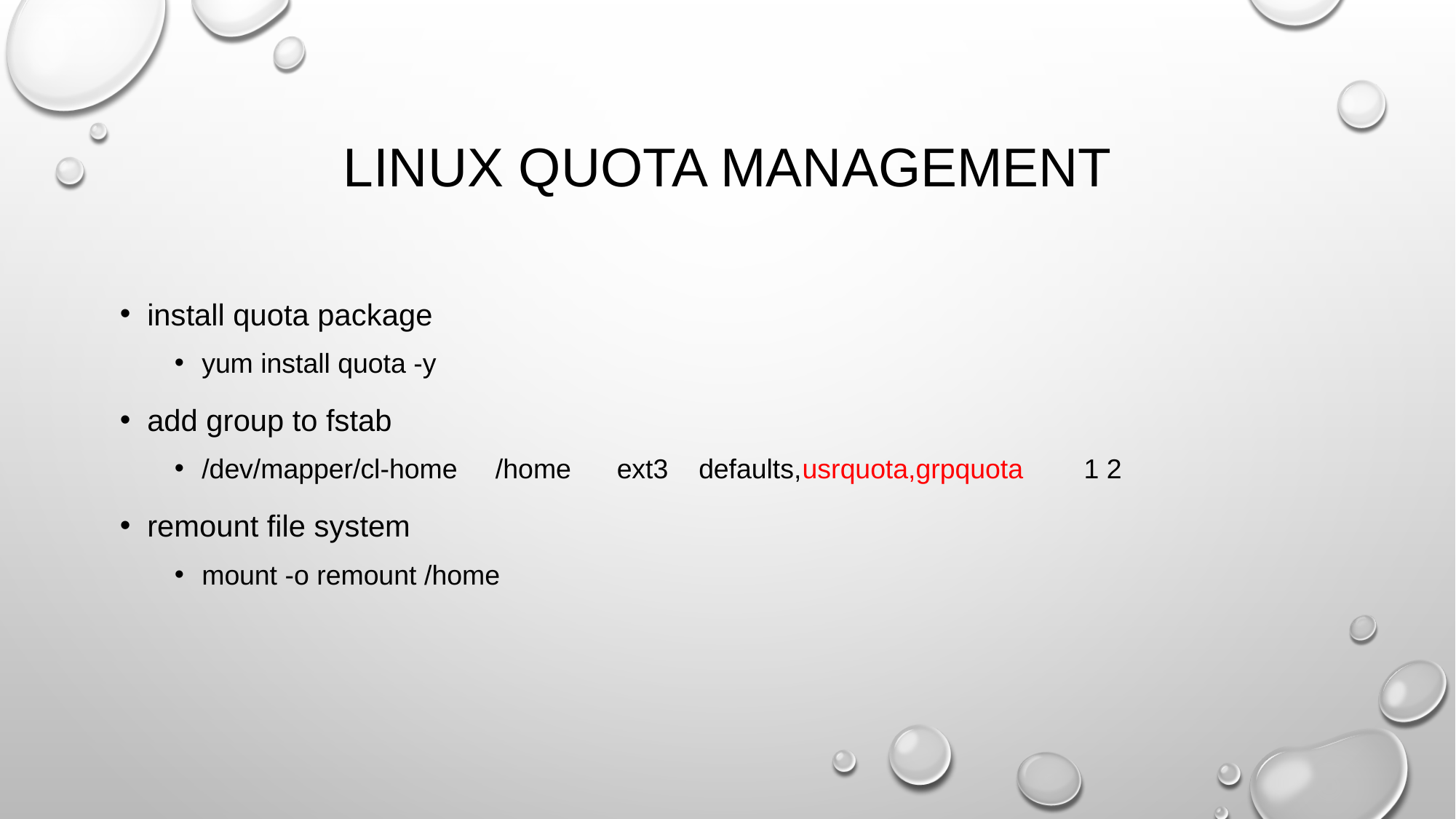

# linux quota management
install quota package
yum install quota -y
add group to fstab
/dev/mapper/cl-home     /home      ext3    defaults,usrquota,grpquota        1 2
remount file system
mount -o remount /home